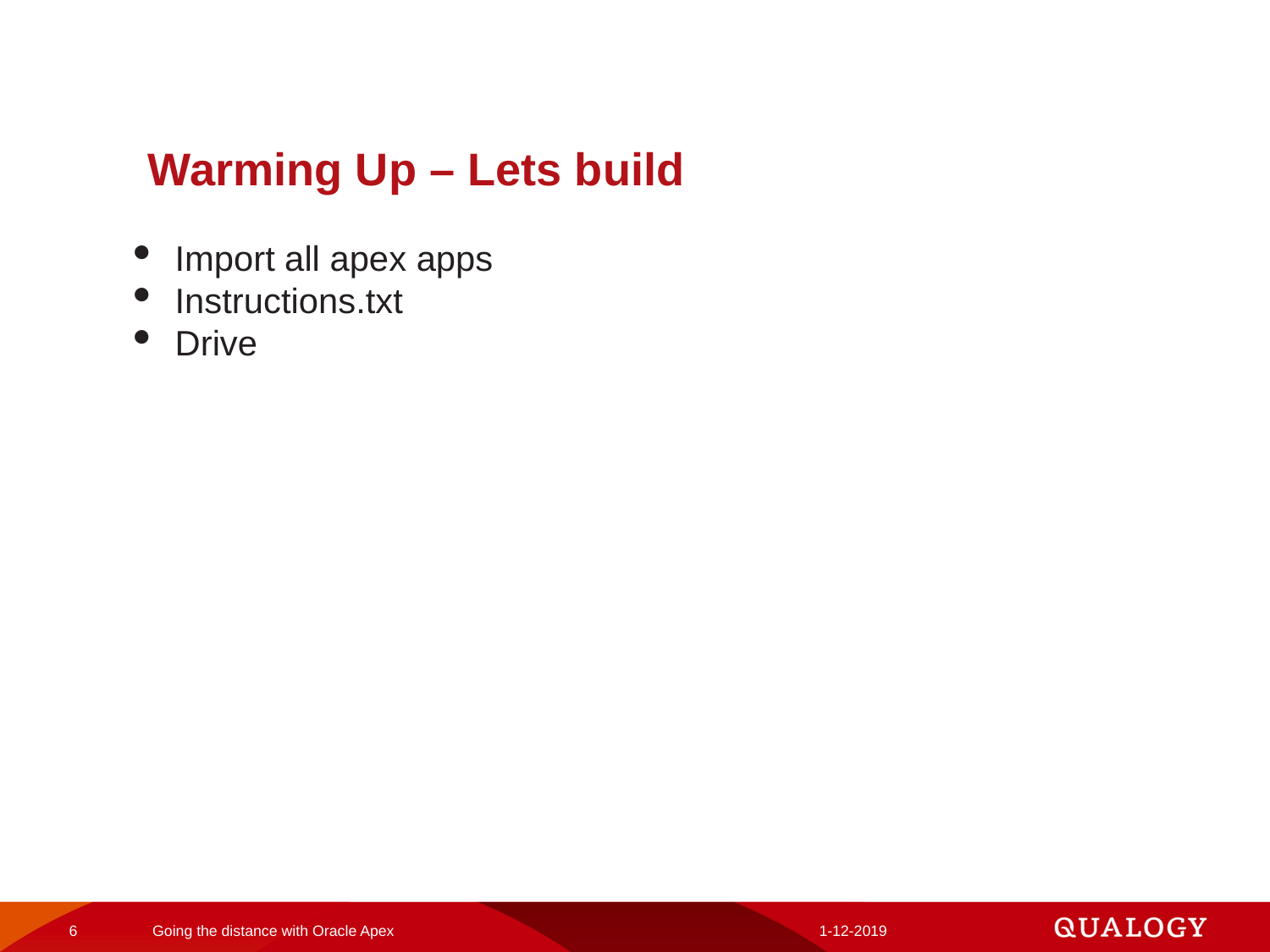

# Warming Up – Lets build
Import all apex apps
Instructions.txt
Drive

6
Going the distance with Oracle Apex
1-12-2019